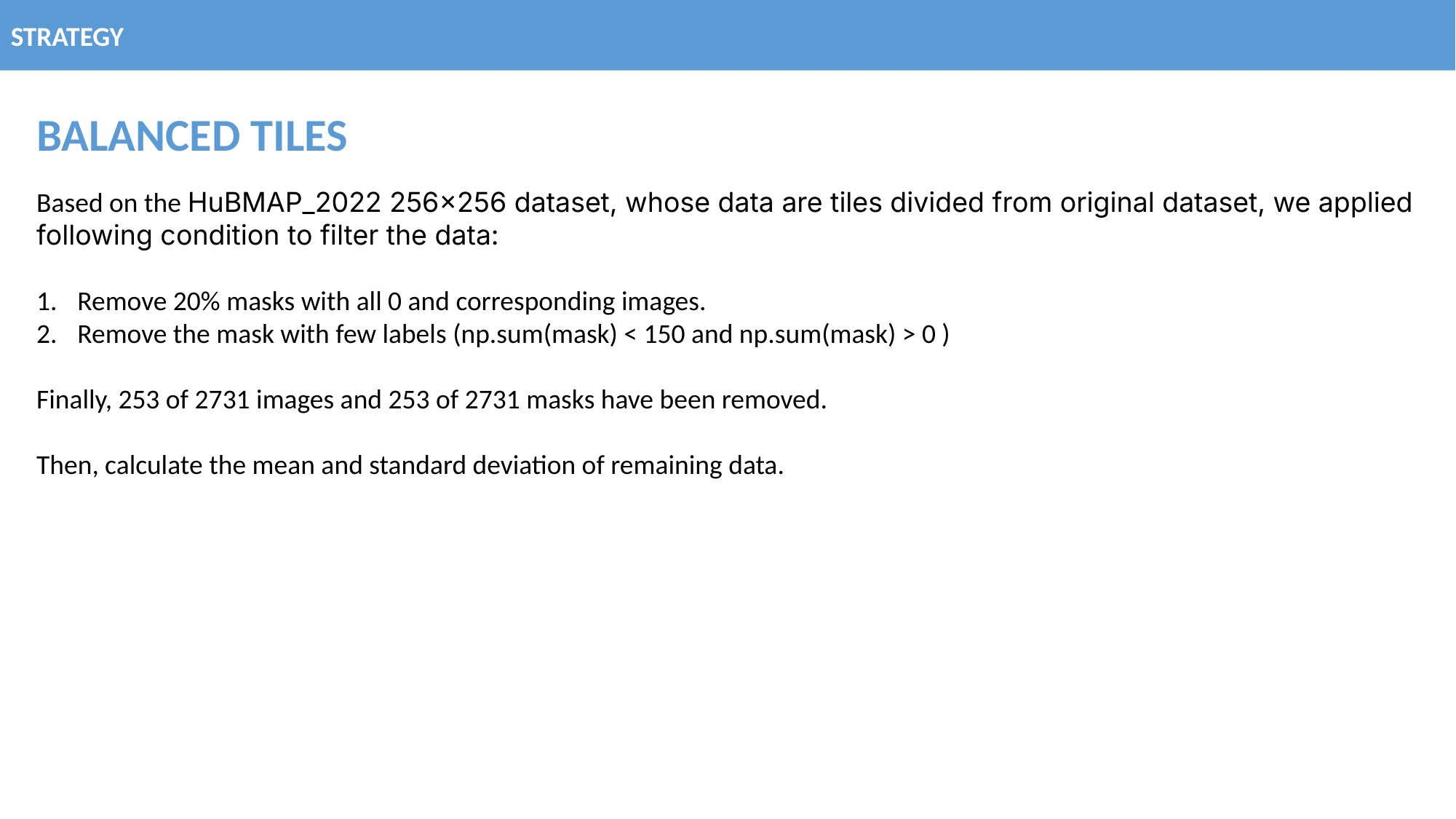

STRATEGY
BALANCED TILES
Based on the HuBMAP_2022 256x256 dataset, whose data are tiles divided from original dataset, we applied following condition to filter the data:

Remove 20% masks with all 0 and corresponding images.
Remove the mask with few labels (np.sum(mask) < 150 and np.sum(mask) > 0 )

Finally, 253 of 2731 images and 253 of 2731 masks have been removed.

Then, calculate the mean and standard deviation of remaining data.